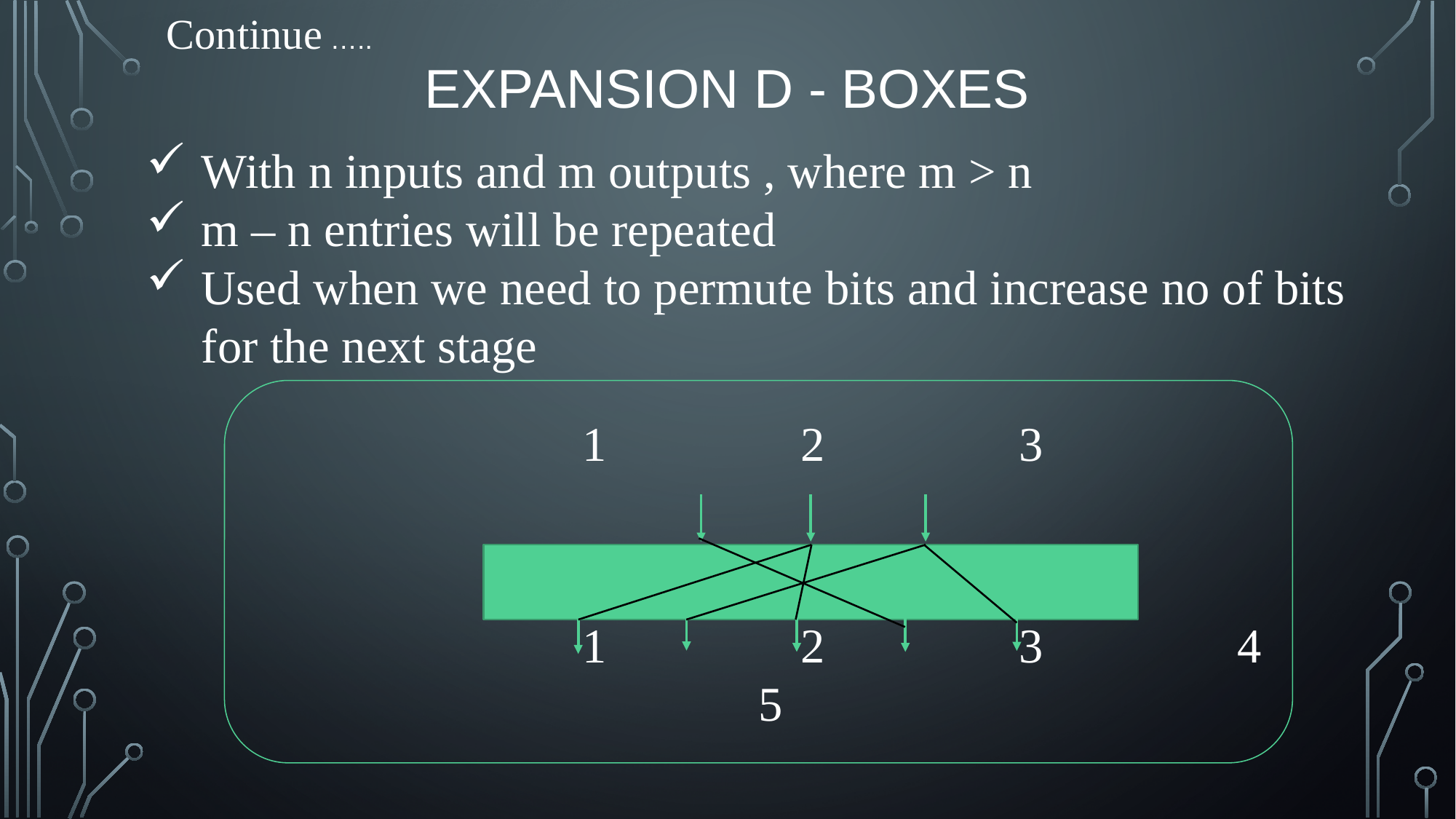

Continue …..
# Expansion D - Boxes
With n inputs and m outputs , where m > n
m – n entries will be repeated
Used when we need to permute bits and increase no of bits for the next stage

1		2		3

			1		2		3		4		5